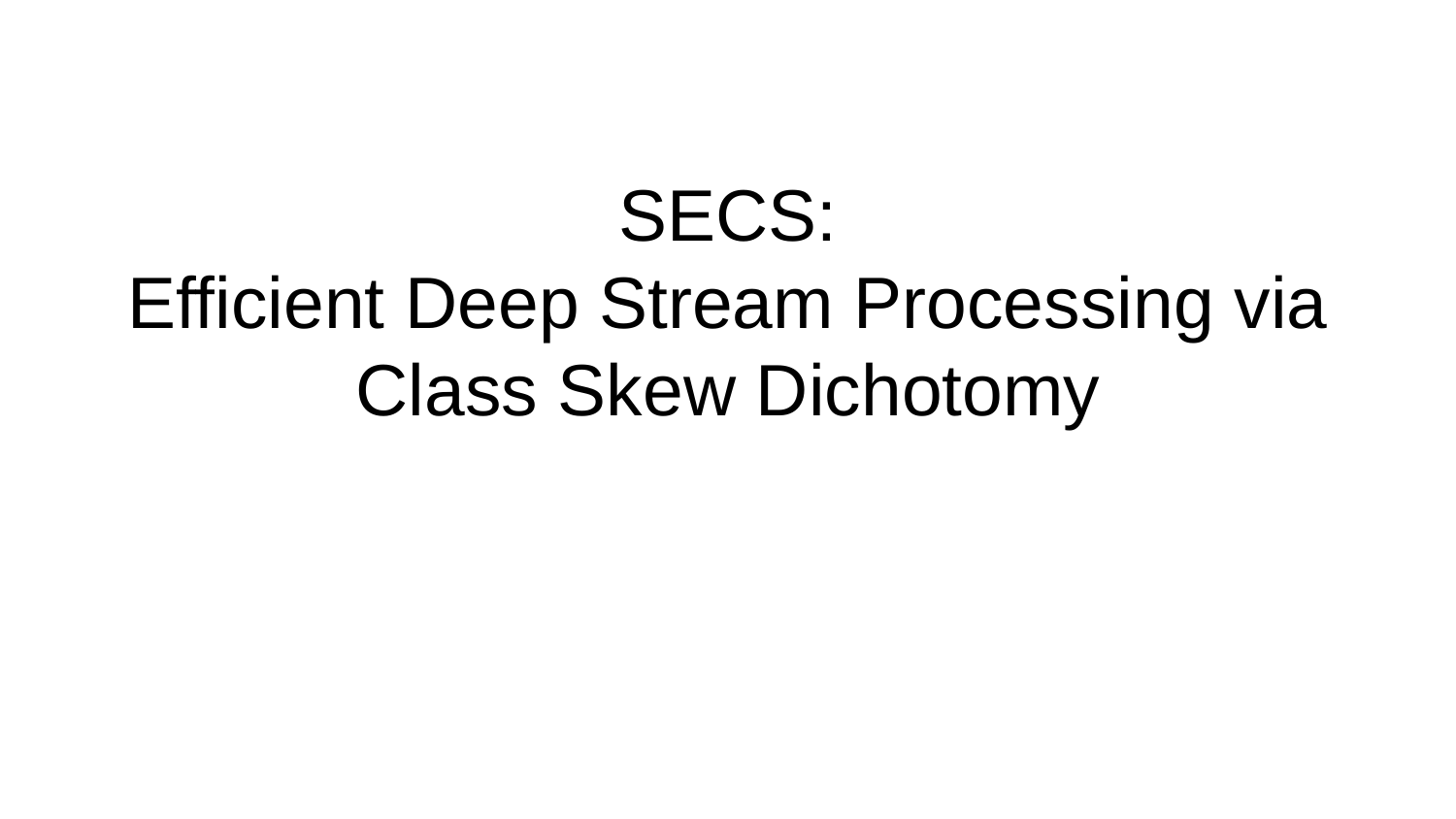

# SECS:
Efficient Deep Stream Processing via Class Skew Dichotomy